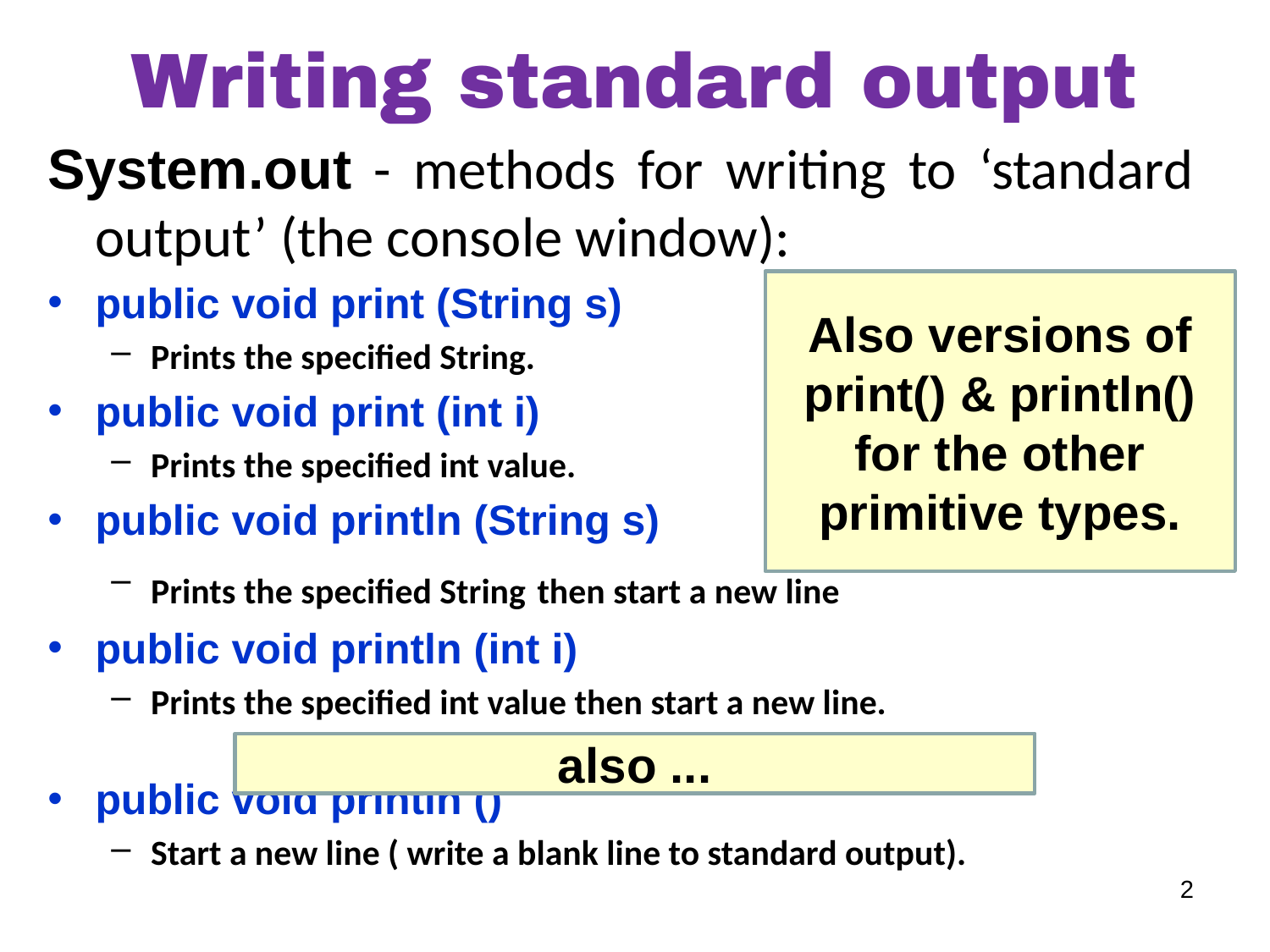

# Writing standard output
System.out - methods for writing to ‘standard output’ (the console window):
public void print (String s)
Prints the specified String.
public void print (int i)
Prints the specified int value.
public void println (String s)
Prints the specified String then start a new line
public void println (int i)
Prints the specified int value then start a new line.
public void println ()
Start a new line ( write a blank line to standard output).
Also versions of print() & println() for the other primitive types.
also ...
2